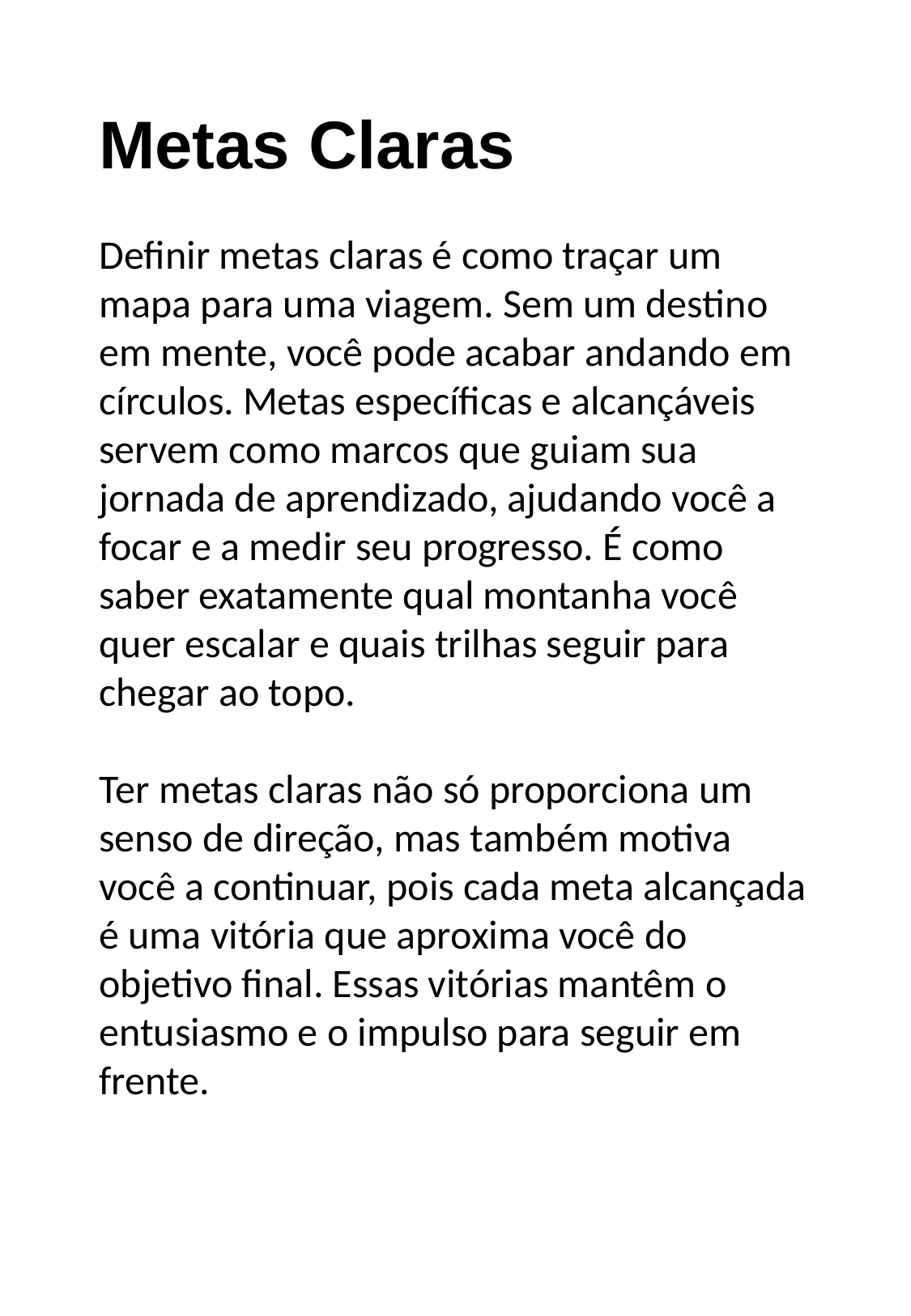

Metas Claras
Definir metas claras é como traçar um mapa para uma viagem. Sem um destino em mente, você pode acabar andando em círculos. Metas específicas e alcançáveis servem como marcos que guiam sua jornada de aprendizado, ajudando você a focar e a medir seu progresso. É como saber exatamente qual montanha você quer escalar e quais trilhas seguir para chegar ao topo.

Ter metas claras não só proporciona um senso de direção, mas também motiva você a continuar, pois cada meta alcançada é uma vitória que aproxima você do objetivo final. Essas vitórias mantêm o entusiasmo e o impulso para seguir em frente.